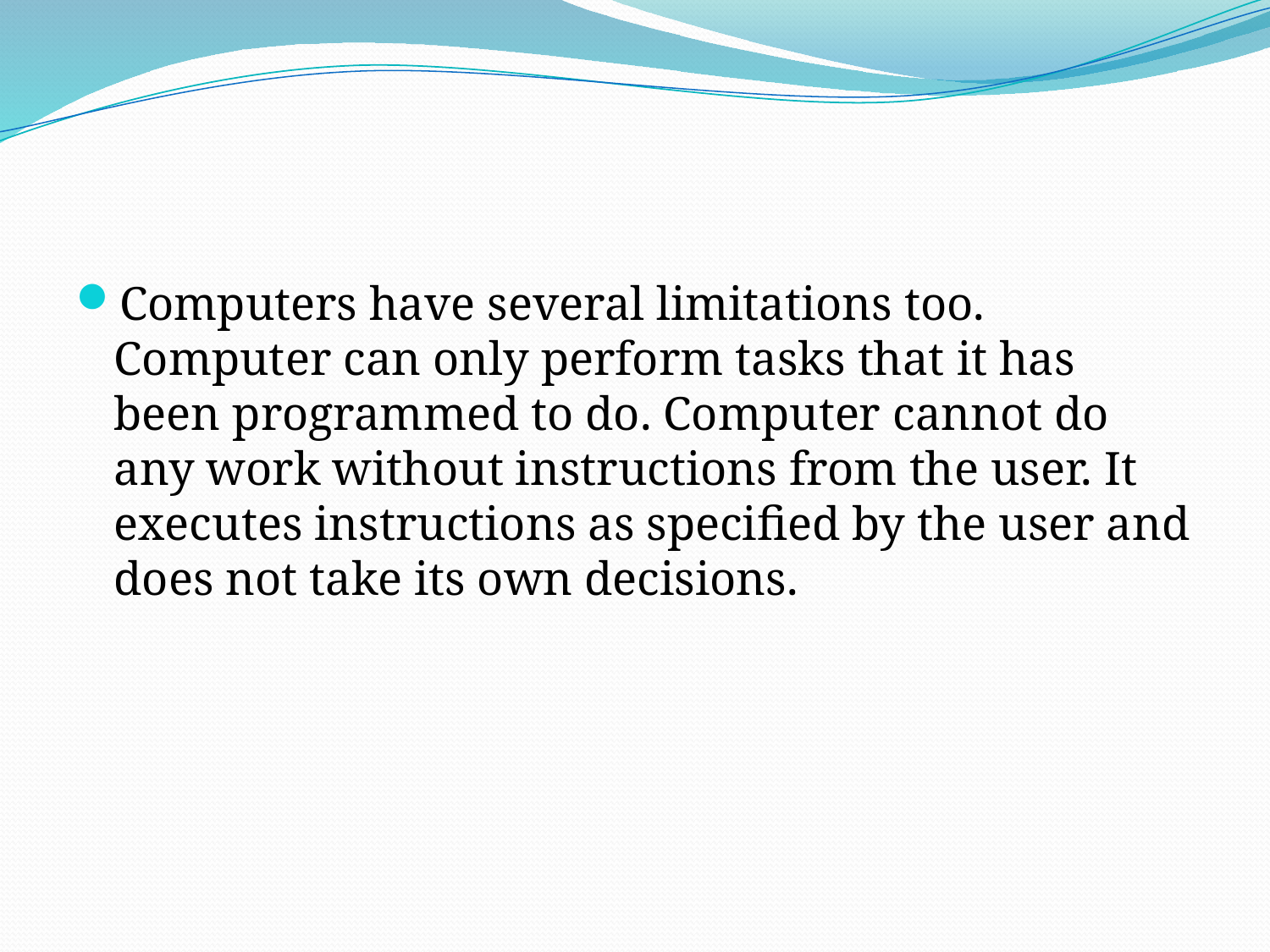

Computers have several limitations too. Computer can only perform tasks that it has been programmed to do. Computer cannot do any work without instructions from the user. It executes instructions as specified by the user and does not take its own decisions.